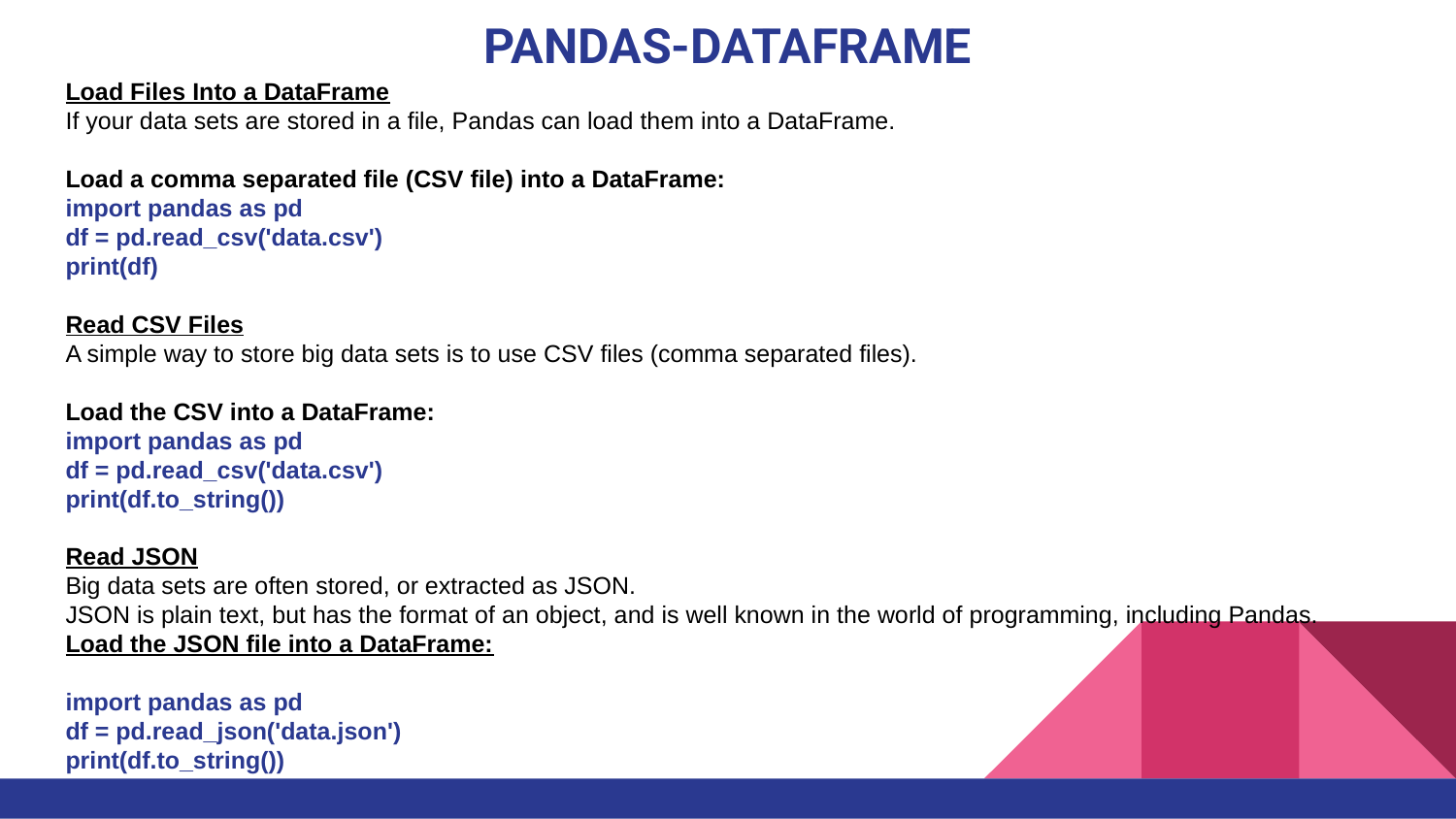

# PANDAS-DATAFRAME
Load Files Into a DataFrame
If your data sets are stored in a file, Pandas can load them into a DataFrame.

Load a comma separated file (CSV file) into a DataFrame:
import pandas as pd
df = pd.read_csv('data.csv')
print(df)

Read CSV Files
A simple way to store big data sets is to use CSV files (comma separated files).

Load the CSV into a DataFrame:
import pandas as pd
df = pd.read_csv('data.csv')
print(df.to_string())

Read JSON
Big data sets are often stored, or extracted as JSON.
JSON is plain text, but has the format of an object, and is well known in the world of programming, including Pandas.
Load the JSON file into a DataFrame:

import pandas as pd
df = pd.read_json('data.json')
print(df.to_string())